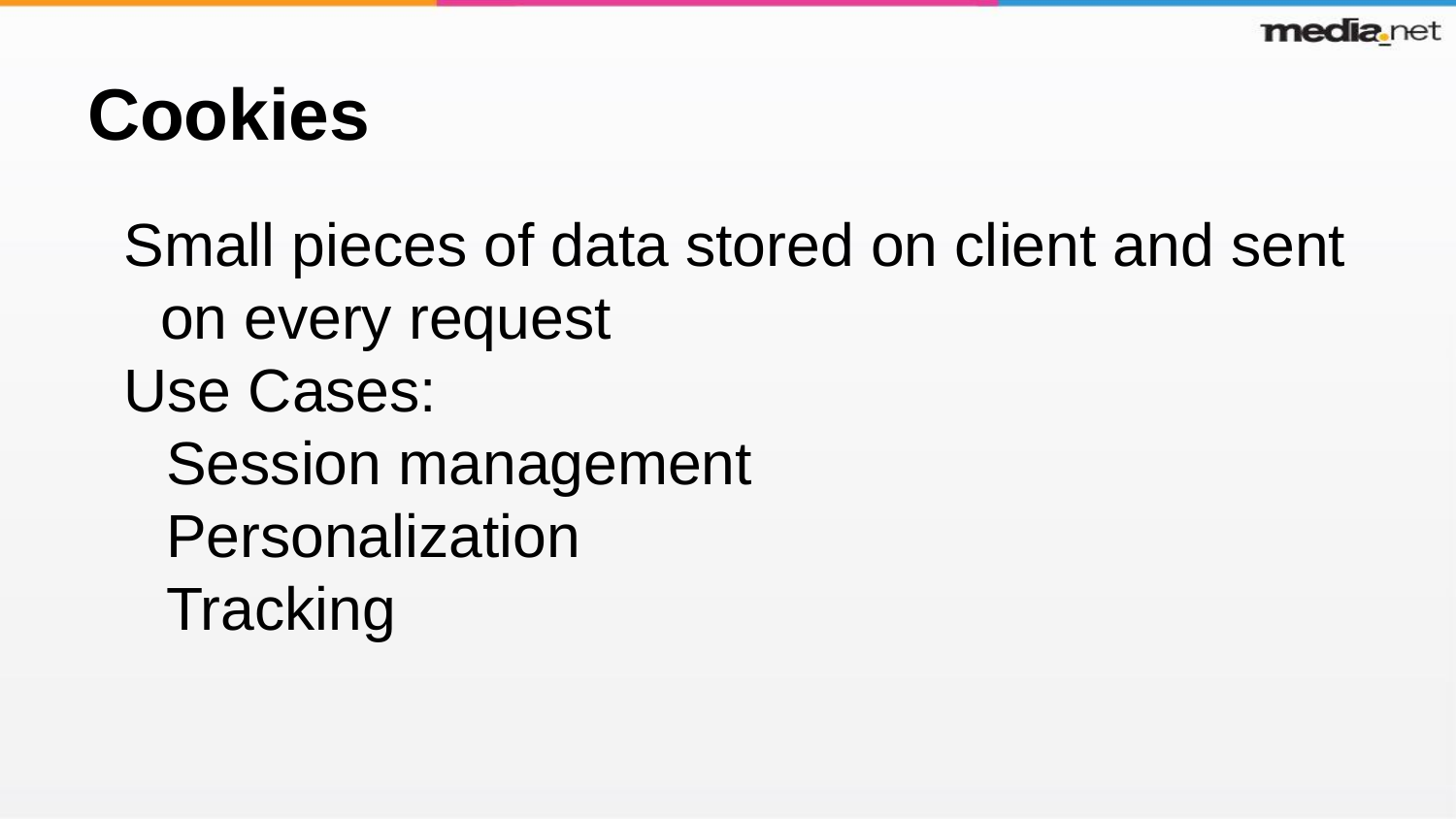

# Cookies
Small pieces of data stored on client and sent on every request
Use Cases:
Session management
Personalization
Tracking